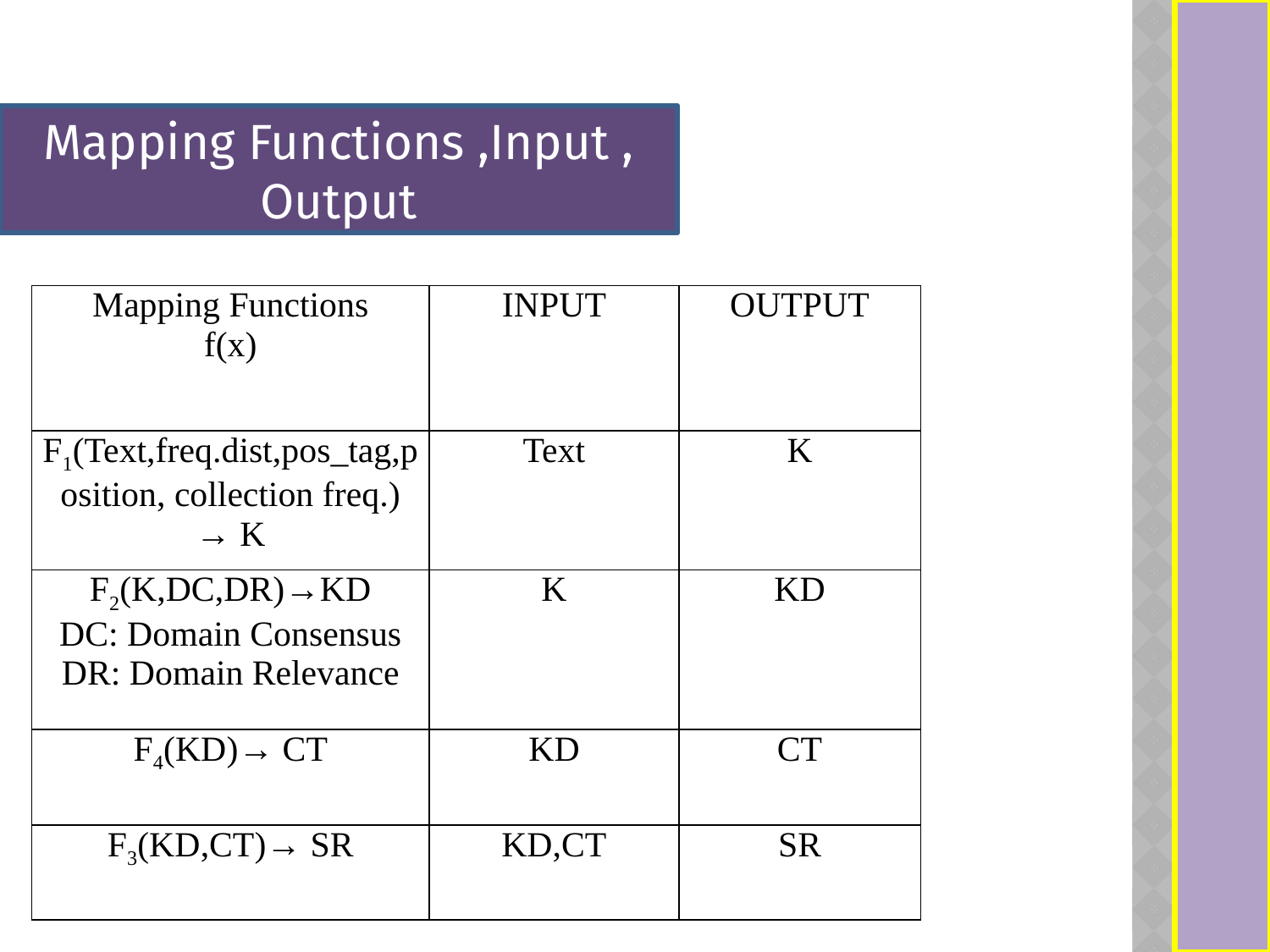

Mapping Functions ,Input , Output
| Mapping Functions f(x) | INPUT | OUTPUT |
| --- | --- | --- |
| F1(Text,freq.dist,pos\_tag,position, collection freq.) → K | Text | K |
| F2(K,DC,DR)→KD DC: Domain Consensus DR: Domain Relevance | K | KD |
| F4(KD)→ CT | KD | CT |
| F3(KD,CT)→ SR | KD,CT | SR |